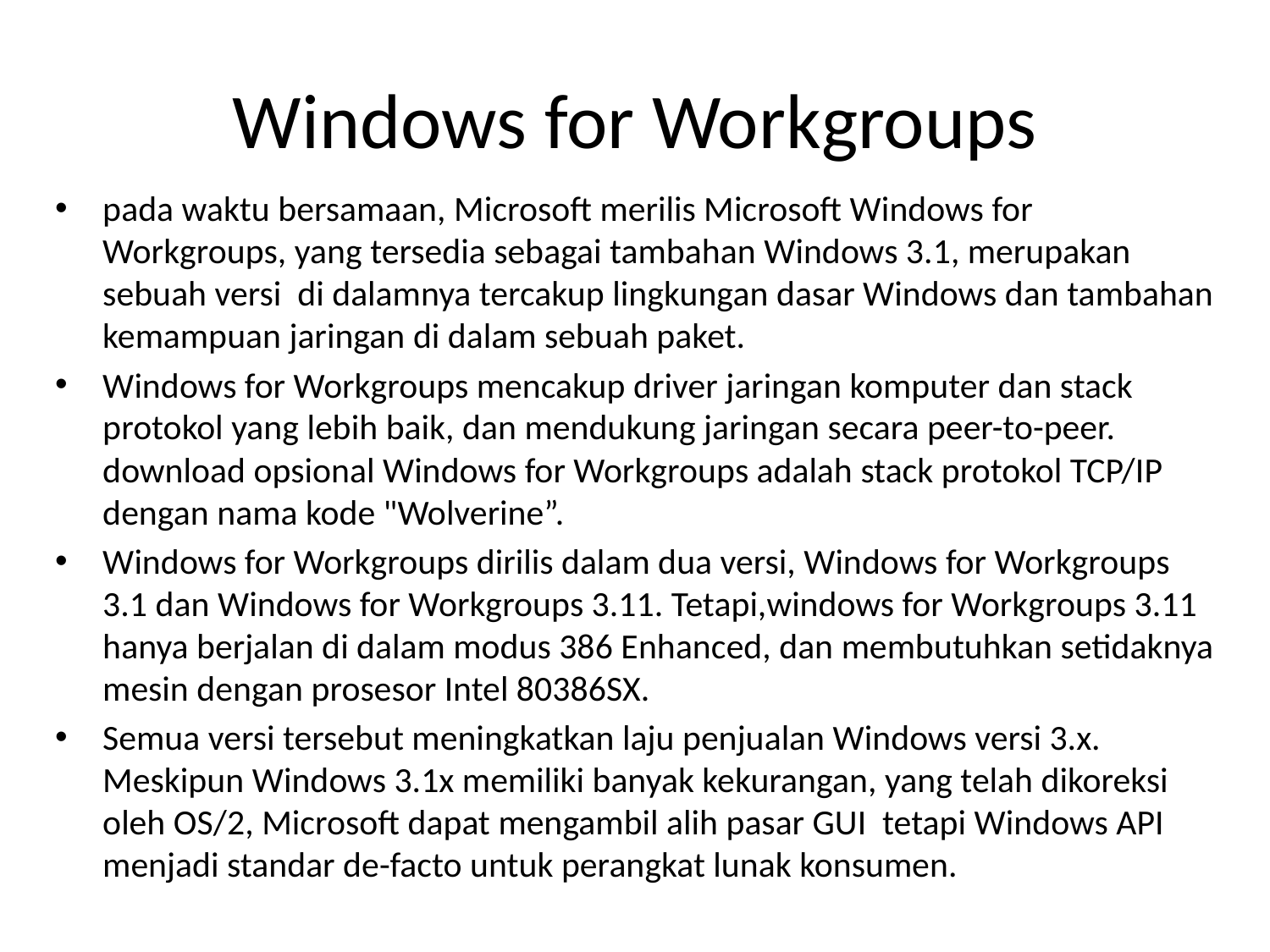

# Windows for Workgroups
pada waktu bersamaan, Microsoft merilis Microsoft Windows for Workgroups, yang tersedia sebagai tambahan Windows 3.1, merupakan sebuah versi  di dalamnya tercakup lingkungan dasar Windows dan tambahan kemampuan jaringan di dalam sebuah paket.
Windows for Workgroups mencakup driver jaringan komputer dan stack protokol yang lebih baik, dan mendukung jaringan secara peer-to-peer. download opsional Windows for Workgroups adalah stack protokol TCP/IP dengan nama kode "Wolverine”.
Windows for Workgroups dirilis dalam dua versi, Windows for Workgroups 3.1 dan Windows for Workgroups 3.11. Tetapi,windows for Workgroups 3.11 hanya berjalan di dalam modus 386 Enhanced, dan membutuhkan setidaknya mesin dengan prosesor Intel 80386SX.
Semua versi tersebut meningkatkan laju penjualan Windows versi 3.x. Meskipun Windows 3.1x memiliki banyak kekurangan, yang telah dikoreksi oleh OS/2, Microsoft dapat mengambil alih pasar GUI  tetapi Windows API menjadi standar de-facto untuk perangkat lunak konsumen.